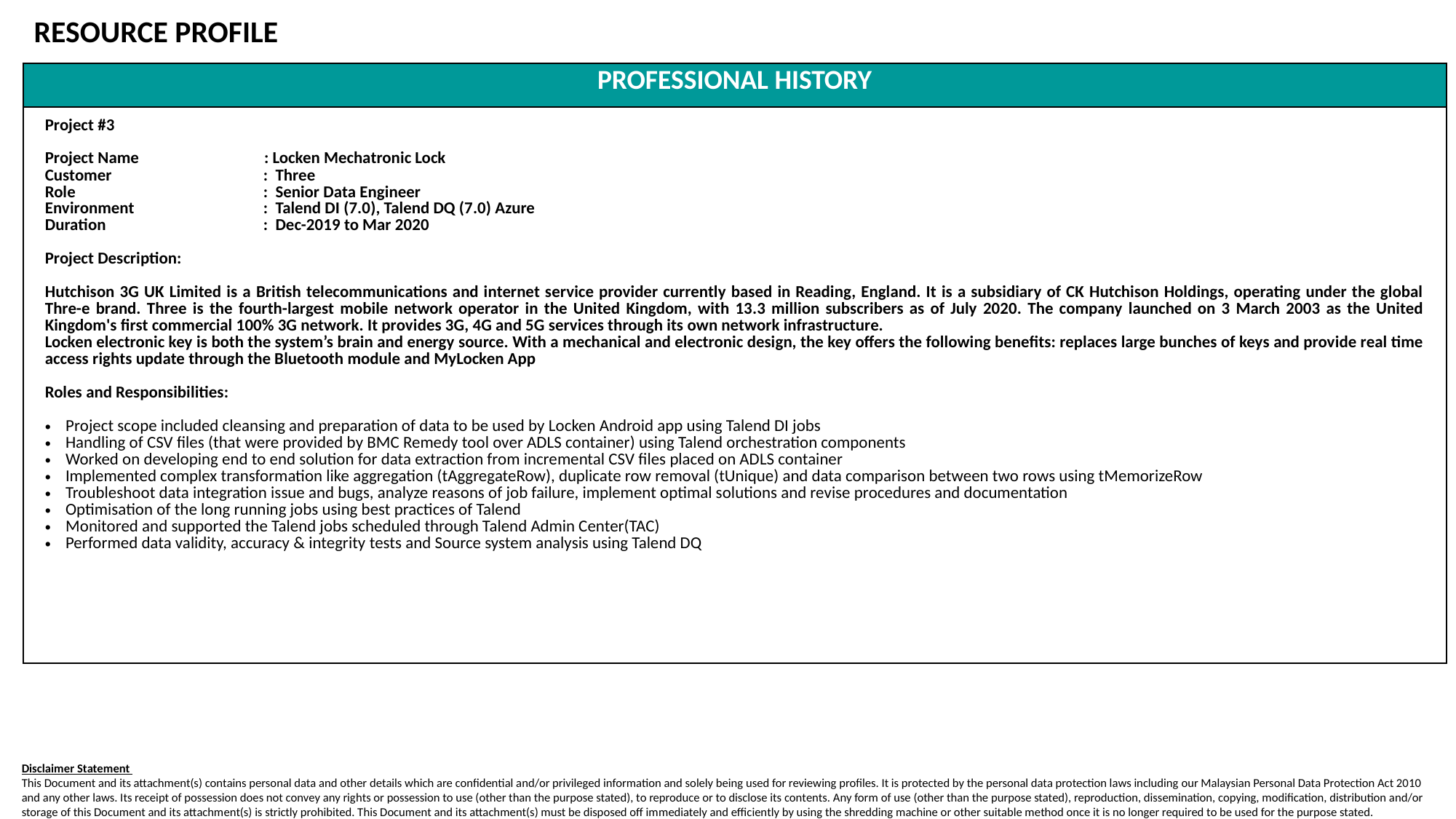

RESOURCE PROFILE
| PROFESSIONAL HISTORY |
| --- |
| Project #3 Project Name : Locken Mechatronic Lock Customer : Three Role : Senior Data Engineer Environment : Talend DI (7.0), Talend DQ (7.0) Azure Duration : Dec-2019 to Mar 2020 Project Description: Hutchison 3G UK Limited is a British telecommunications and internet service provider currently based in Reading, England. It is a subsidiary of CK Hutchison Holdings, operating under the global Thre-e brand. Three is the fourth-largest mobile network operator in the United Kingdom, with 13.3 million subscribers as of July 2020. The company launched on 3 March 2003 as the United Kingdom's first commercial 100% 3G network. It provides 3G, 4G and 5G services through its own network infrastructure. Locken electronic key is both the system’s brain and energy source. With a mechanical and electronic design, the key offers the following benefits: replaces large bunches of keys and provide real time access rights update through the Bluetooth module and MyLocken App Roles and Responsibilities: Project scope included cleansing and preparation of data to be used by Locken Android app using Talend DI jobs Handling of CSV files (that were provided by BMC Remedy tool over ADLS container) using Talend orchestration components Worked on developing end to end solution for data extraction from incremental CSV files placed on ADLS container Implemented complex transformation like aggregation (tAggregateRow), duplicate row removal (tUnique) and data comparison between two rows using tMemorizeRow Troubleshoot data integration issue and bugs, analyze reasons of job failure, implement optimal solutions and revise procedures and documentation Optimisation of the long running jobs using best practices of Talend Monitored and supported the Talend jobs scheduled through Talend Admin Center(TAC) Performed data validity, accuracy & integrity tests and Source system analysis using Talend DQ |
Disclaimer Statement
This Document and its attachment(s) contains personal data and other details which are confidential and/or privileged information and solely being used for reviewing profiles. It is protected by the personal data protection laws including our Malaysian Personal Data Protection Act 2010 and any other laws. Its receipt of possession does not convey any rights or possession to use (other than the purpose stated), to reproduce or to disclose its contents. Any form of use (other than the purpose stated), reproduction, dissemination, copying, modification, distribution and/or storage of this Document and its attachment(s) is strictly prohibited. This Document and its attachment(s) must be disposed off immediately and efficiently by using the shredding machine or other suitable method once it is no longer required to be used for the purpose stated.